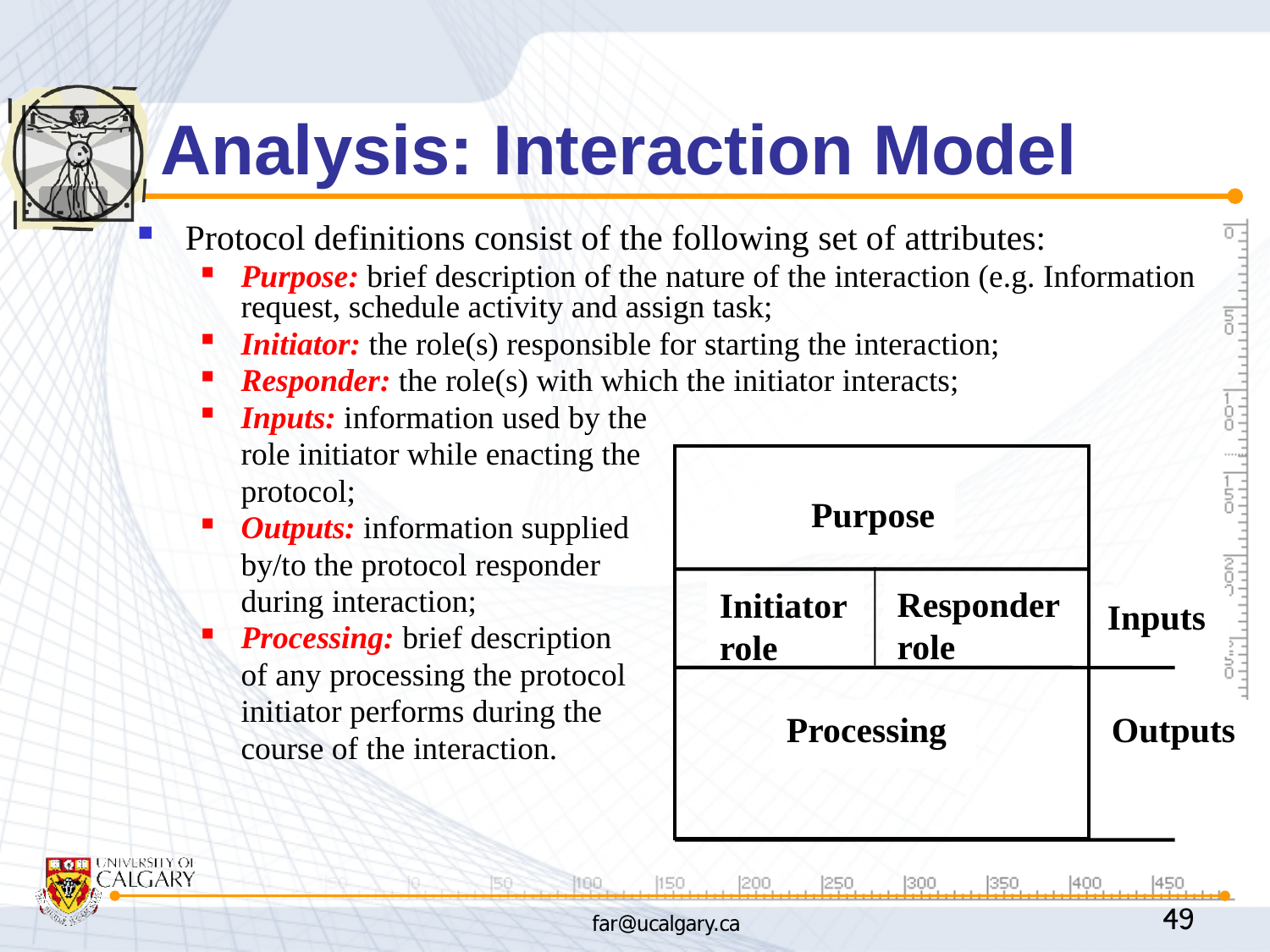

# Analysis: Interaction Model
Protocol definitions consist of the following set of attributes:
Purpose: brief description of the nature of the interaction (e.g. Information request, schedule activity and assign task;
Initiator: the role(s) responsible for starting the interaction;
Responder: the role(s) with which the initiator interacts;
Inputs: information used by the
	role initiator while enacting the
	protocol;
Outputs: information supplied
	by/to the protocol responder
	during interaction;
Processing: brief description
	of any processing the protocol
	initiator performs during the
	course of the interaction.

Purpose

Responder role
Initiator role
Inputs
Processing
Outputs
far@ucalgary.ca
49